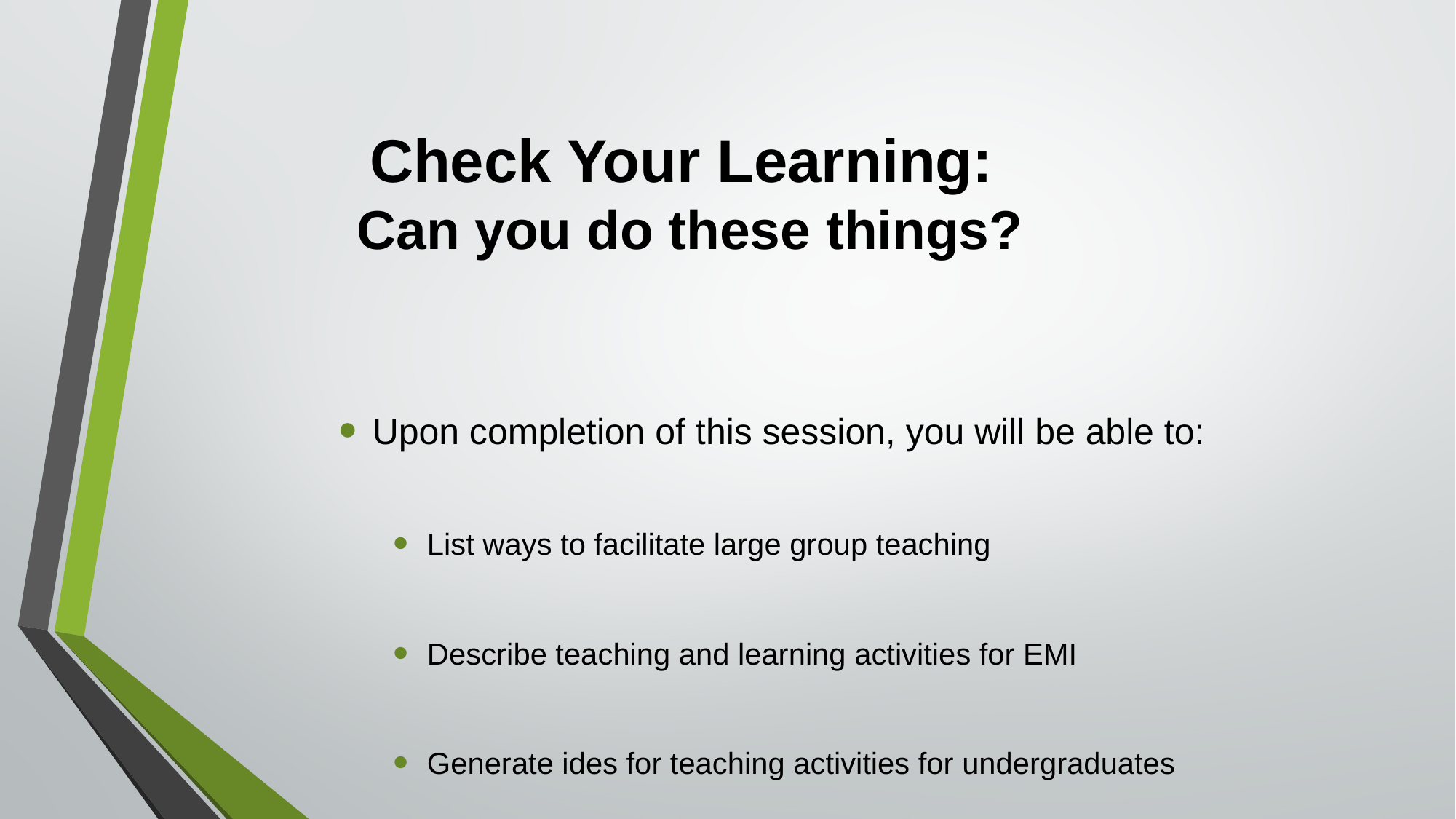

# Check Your Learning: Can you do these things?

Upon completion of this session, you will be able to:

List ways to facilitate large group teaching

Describe teaching and learning activities for EMI

Generate ides for teaching activities for undergraduates